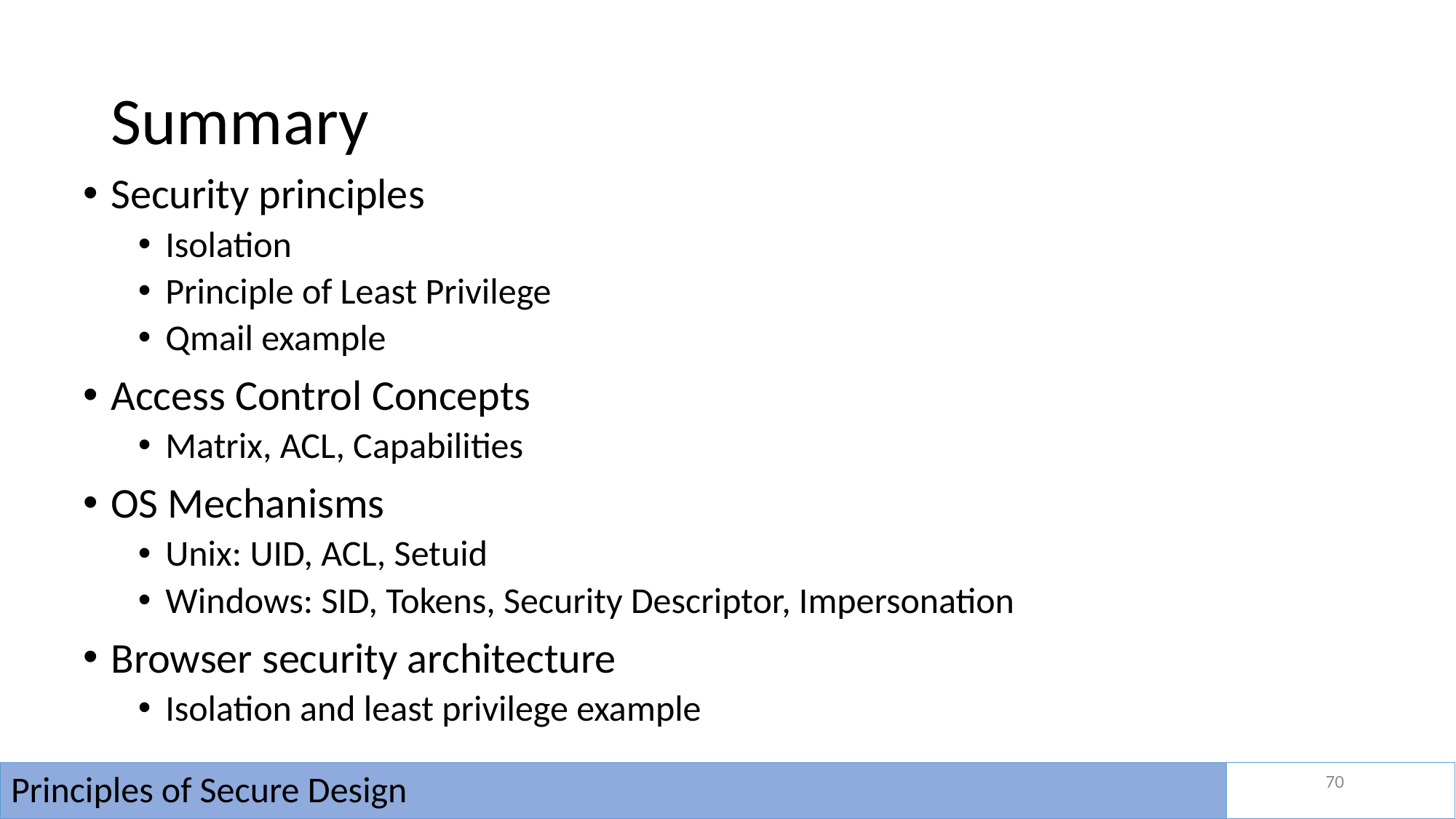

# Summary
Security principles
Isolation
Principle of Least Privilege
Qmail example
Access Control Concepts
Matrix, ACL, Capabilities
OS Mechanisms
Unix: UID, ACL, Setuid
Windows: SID, Tokens, Security Descriptor, Impersonation
Browser security architecture
Isolation and least privilege example
70
Principles of Secure Design